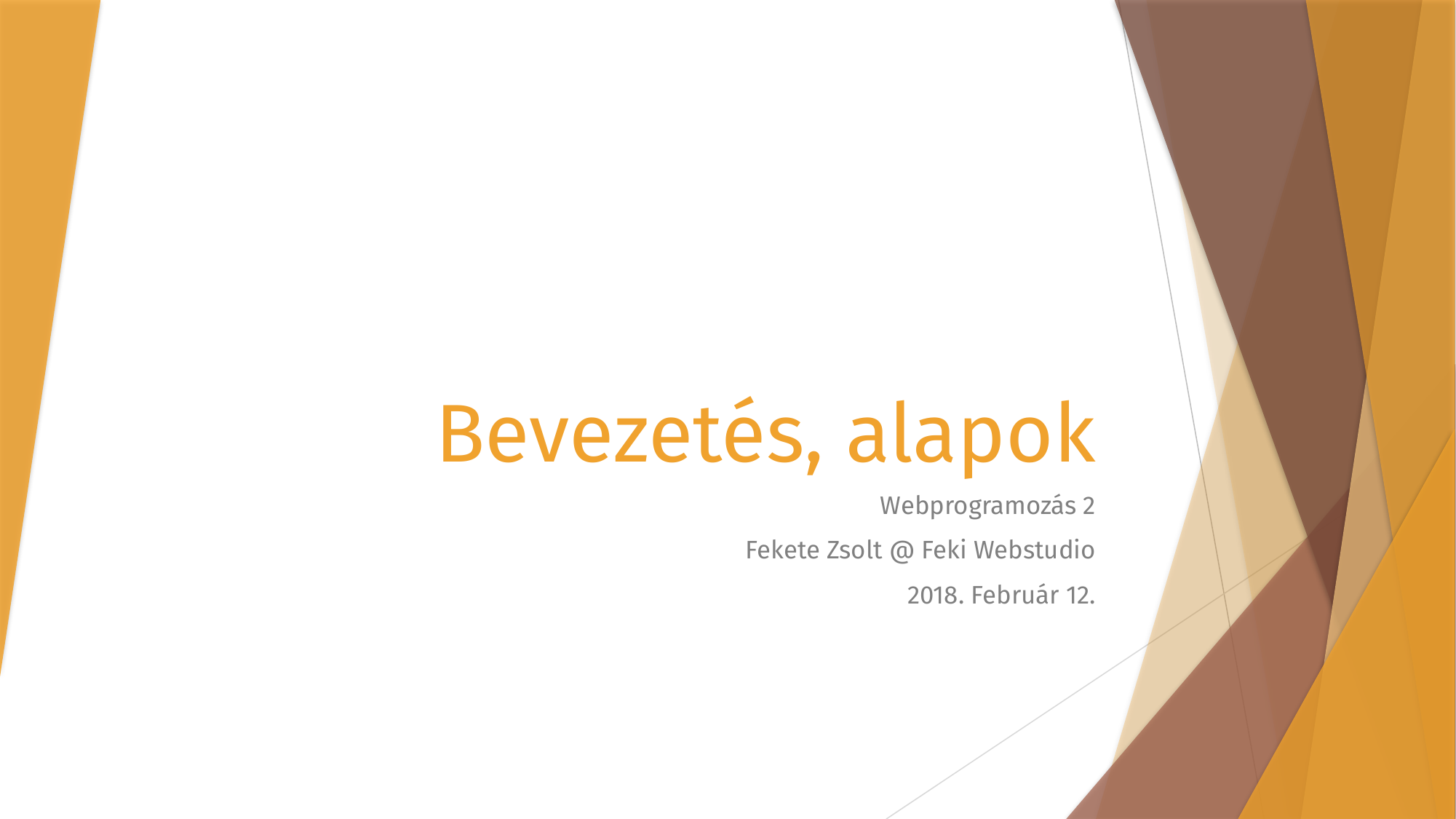

# Bevezetés, alapok
Webprogramozás 2
Fekete Zsolt @ Feki Webstudio
2018. Február 12.